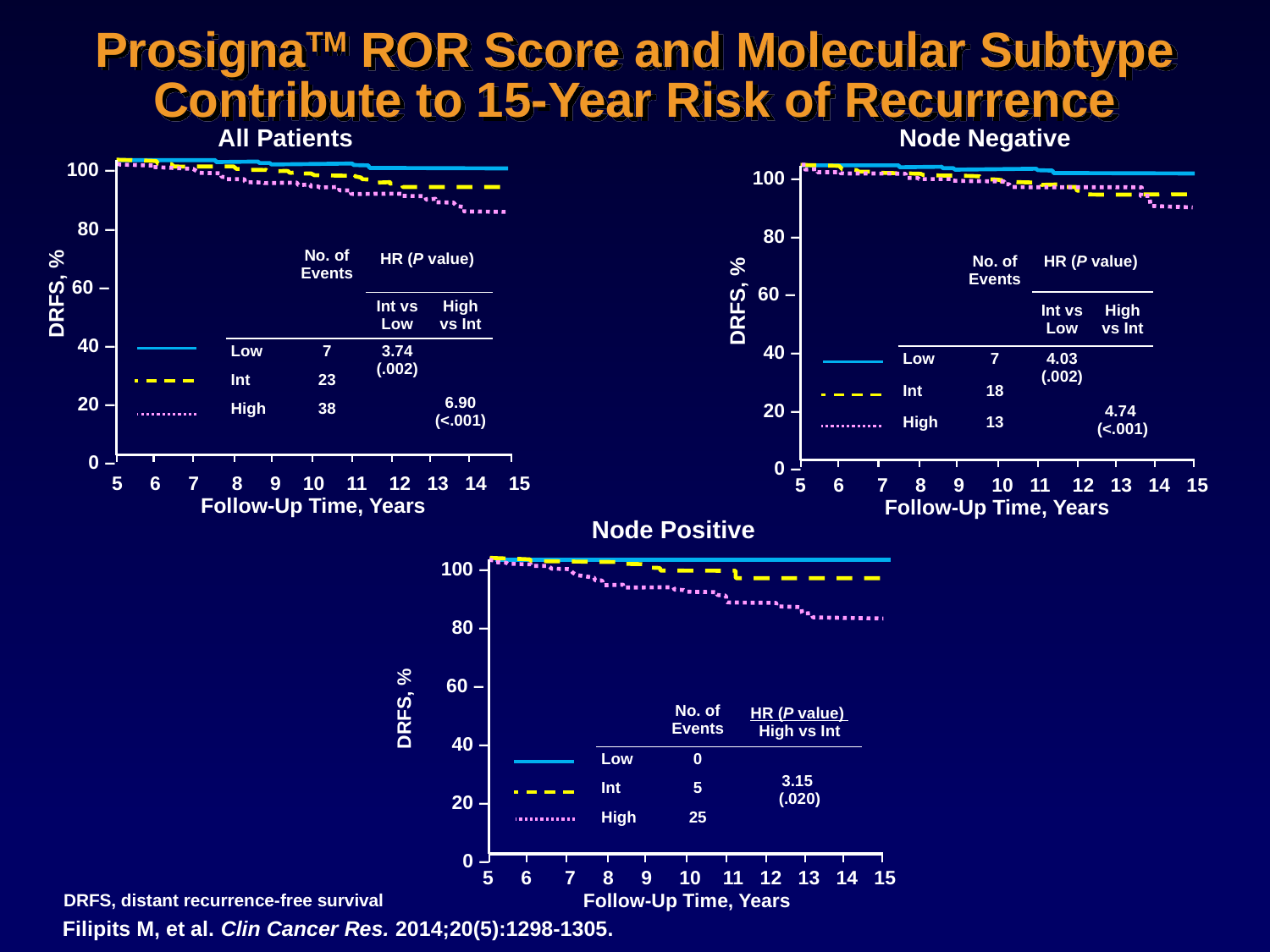

ProsignaTM ROR Score and Molecular Subtype Contribute to 15-Year Risk of Recurrence
100 –
80 –
60 –
40 –
20 –
0 –
All Patients
Node Negative
100 –
80 –
60 –
40 –
20 –
0 –

|  | No. of Events | HR (P value) |  |
| --- | --- | --- | --- |
|  |  | Int vs Low | High vs Int |
| Low | 7 | 3.74 (.002) | 6.90 (<.001) |
| Int | 23 |  |  |
| High | 38 |  |  |
|  | No. of Events | HR (P value) |  |
| --- | --- | --- | --- |
|  |  | Int vs Low | High vs Int |
| Low | 7 | 4.03 (.002) | 4.74 (<.001) |
| Int | 18 |  |  |
| High | 13 |  |  |
DRFS, %
DRFS, %
5     6     7      8     9    10    11    12   13   14    15
5     6      7     8     9     10   11    12   13   14   15
Follow-Up Time, Years
Follow-Up Time, Years
Node Positive
100 –
80 –
60 –
40 –
20 –
0 –

DRFS, %
5     6      7     8     9     10    11   12   13   14   15
Follow-Up Time, Years
|  | No. of Events | HR (P value) High vs Int |
| --- | --- | --- |
| Low | 0 | 3.15 (.020) |
| Int | 5 |  |
| High | 25 |  |
DRFS, distant recurrence-free survival
Filipits M, et al. Clin Cancer Res. 2014;20(5):1298-1305.